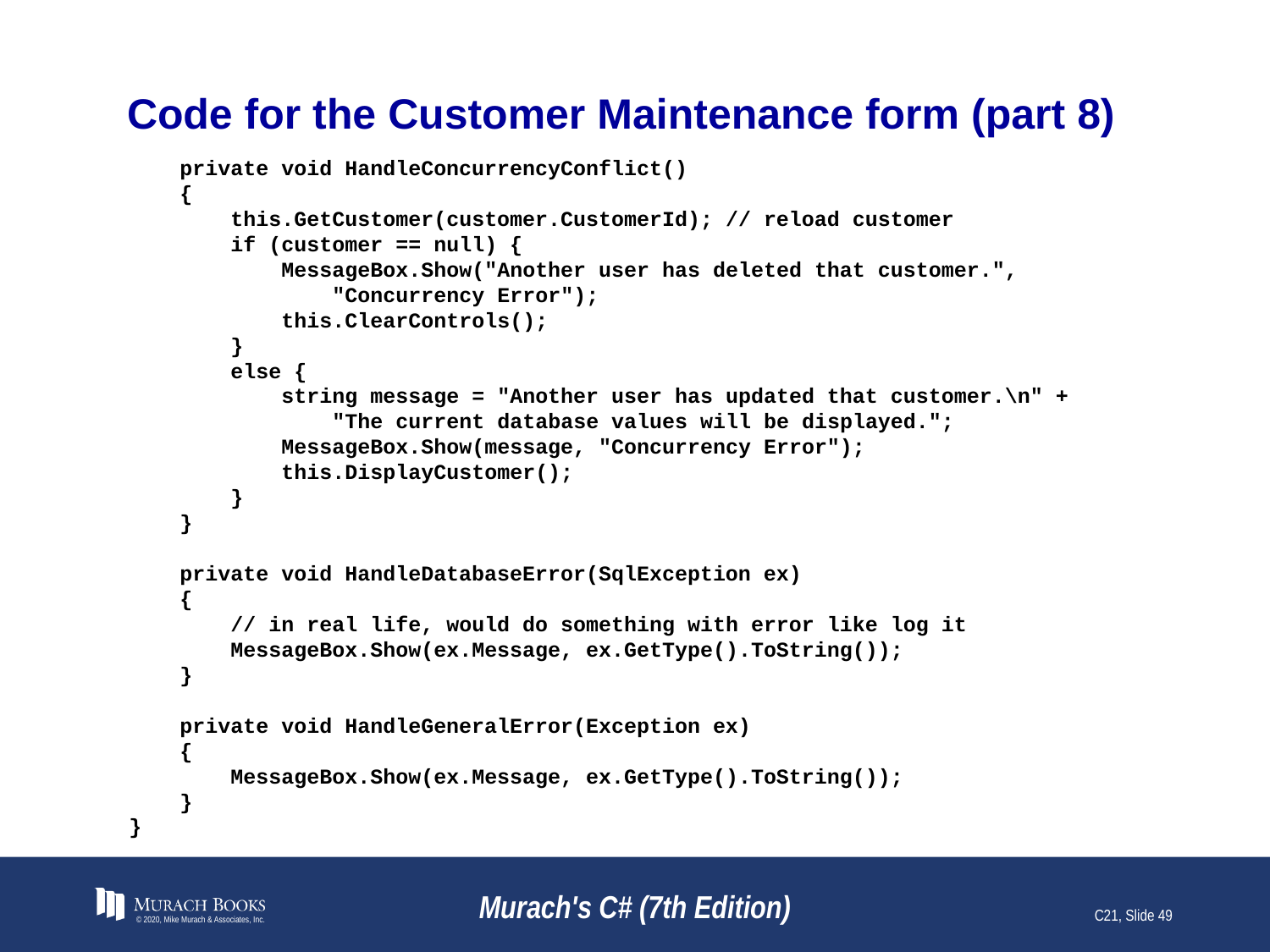

# Code for the Customer Maintenance form (part 8)
    private void HandleConcurrencyConflict()
    {
        this.GetCustomer(customer.CustomerId); // reload customer
        if (customer == null) {
            MessageBox.Show("Another user has deleted that customer.",
                "Concurrency Error");
            this.ClearControls();
        }
        else {
            string message = "Another user has updated that customer.\n" +
                "The current database values will be displayed.";
            MessageBox.Show(message, "Concurrency Error");
            this.DisplayCustomer();
        }
    }

    private void HandleDatabaseError(SqlException ex)
    {
        // in real life, would do something with error like log it
        MessageBox.Show(ex.Message, ex.GetType().ToString());
    }

    private void HandleGeneralError(Exception ex)
    {
        MessageBox.Show(ex.Message, ex.GetType().ToString());
    }
}
© 2020, Mike Murach & Associates, Inc.
Murach's C# (7th Edition)

C21, Slide 49